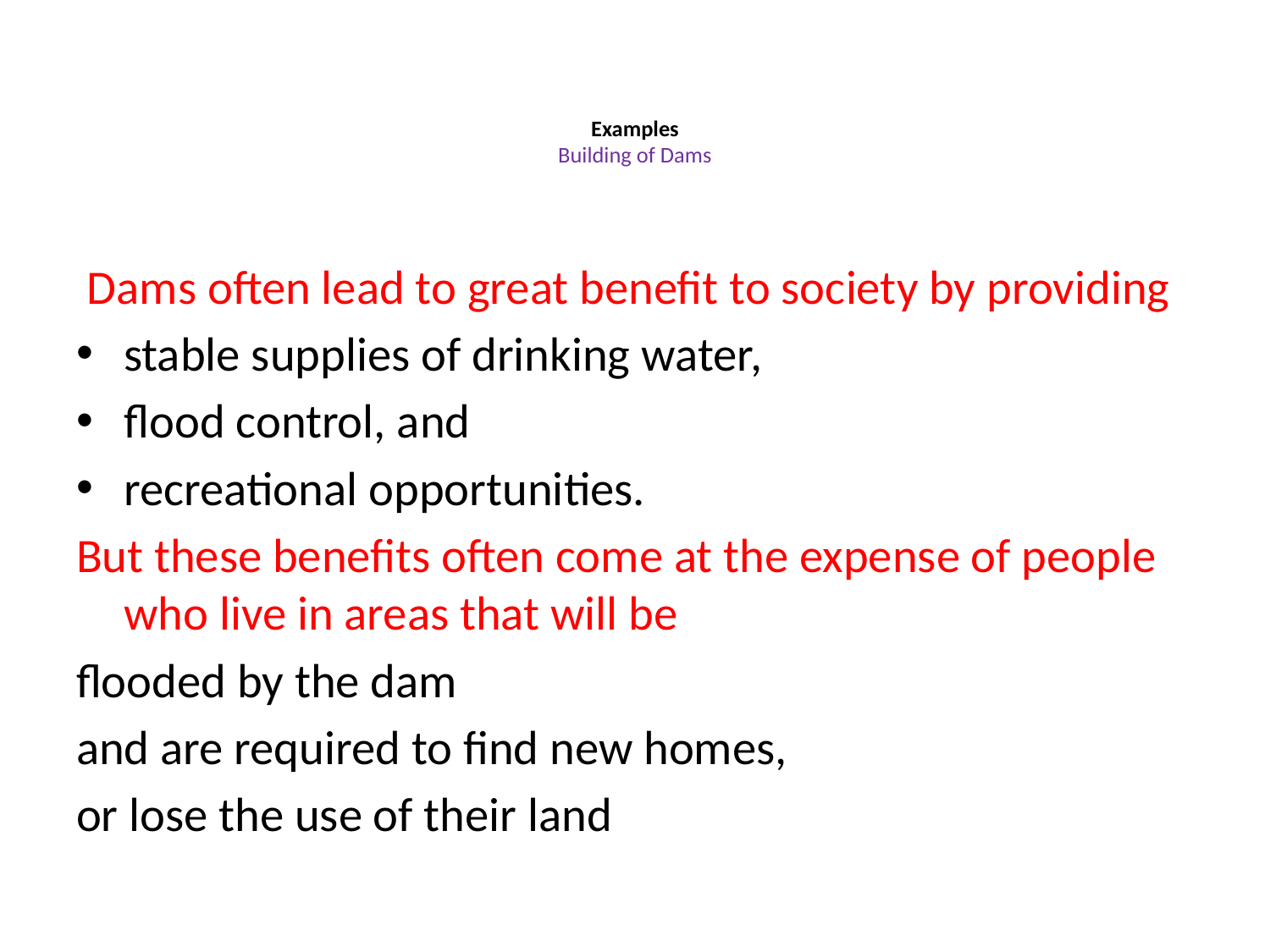

# Examples Building of Dams
 Dams often lead to great benefit to society by providing
stable supplies of drinking water,
flood control, and
recreational opportunities.
But these benefits often come at the expense of people who live in areas that will be
flooded by the dam
and are required to find new homes,
or lose the use of their land